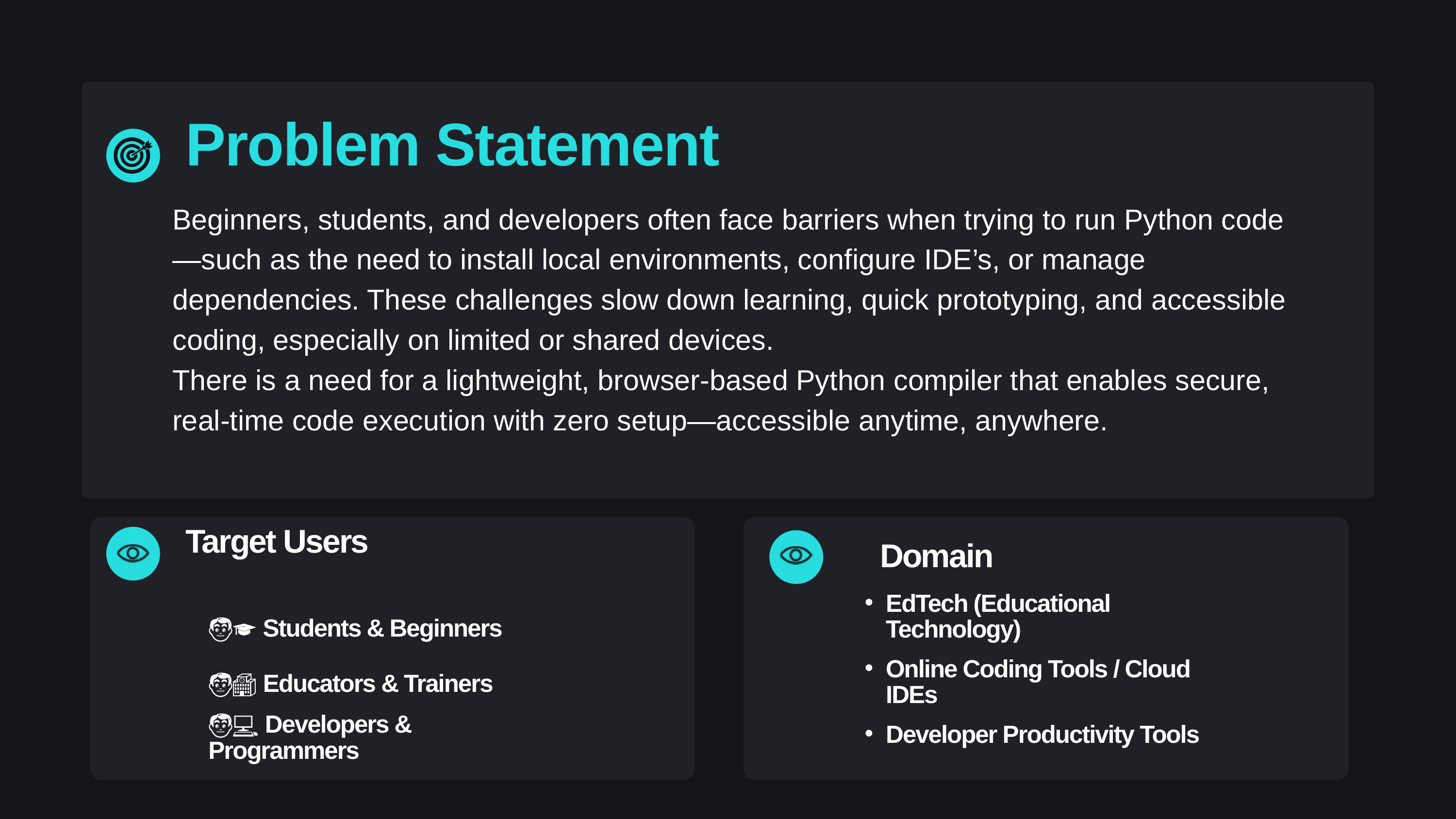

Problem Statement

Beginners, students, and developers often face barriers when trying to run Python code—such as the need to install local environments, configure IDE’s, or manage dependencies. These challenges slow down learning, quick prototyping, and accessible coding, especially on limited or shared devices.
There is a need for a lightweight, browser-based Python compiler that enables secure, real-time code execution with zero setup—accessible anytime, anywhere.

Target Users

Domain

EdTech (Educational Technology)
👨‍🎓 Students & Beginners

Online Coding Tools / Cloud IDEs
👨‍🏫 Educators & Trainers
👨‍💻 Developers & Programmers
Developer Productivity Tools